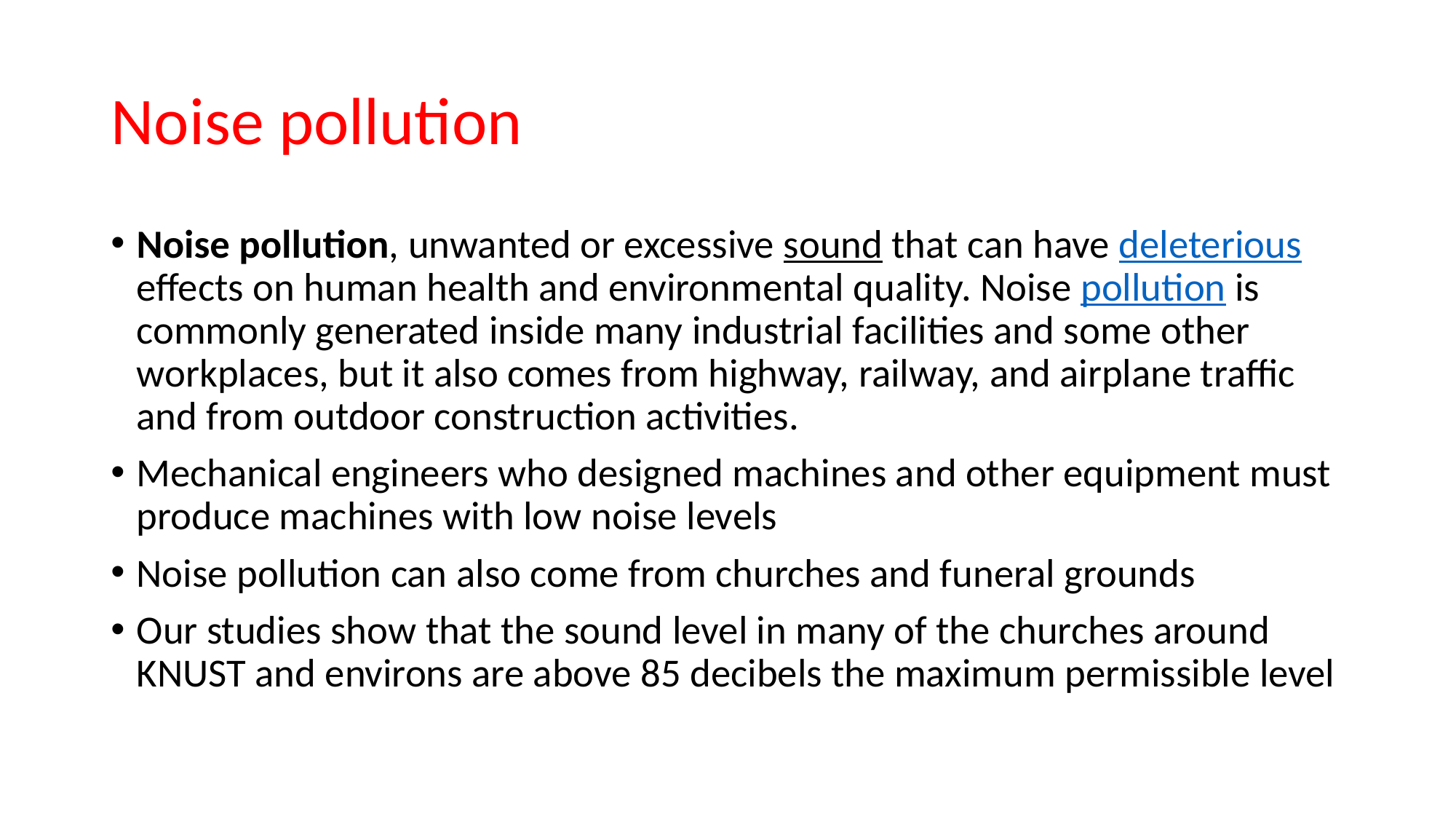

# Noise pollution
Noise pollution, unwanted or excessive sound that can have deleterious effects on human health and environmental quality. Noise pollution is commonly generated inside many industrial facilities and some other workplaces, but it also comes from highway, railway, and airplane traffic and from outdoor construction activities.
Mechanical engineers who designed machines and other equipment must produce machines with low noise levels
Noise pollution can also come from churches and funeral grounds
Our studies show that the sound level in many of the churches around KNUST and environs are above 85 decibels the maximum permissible level